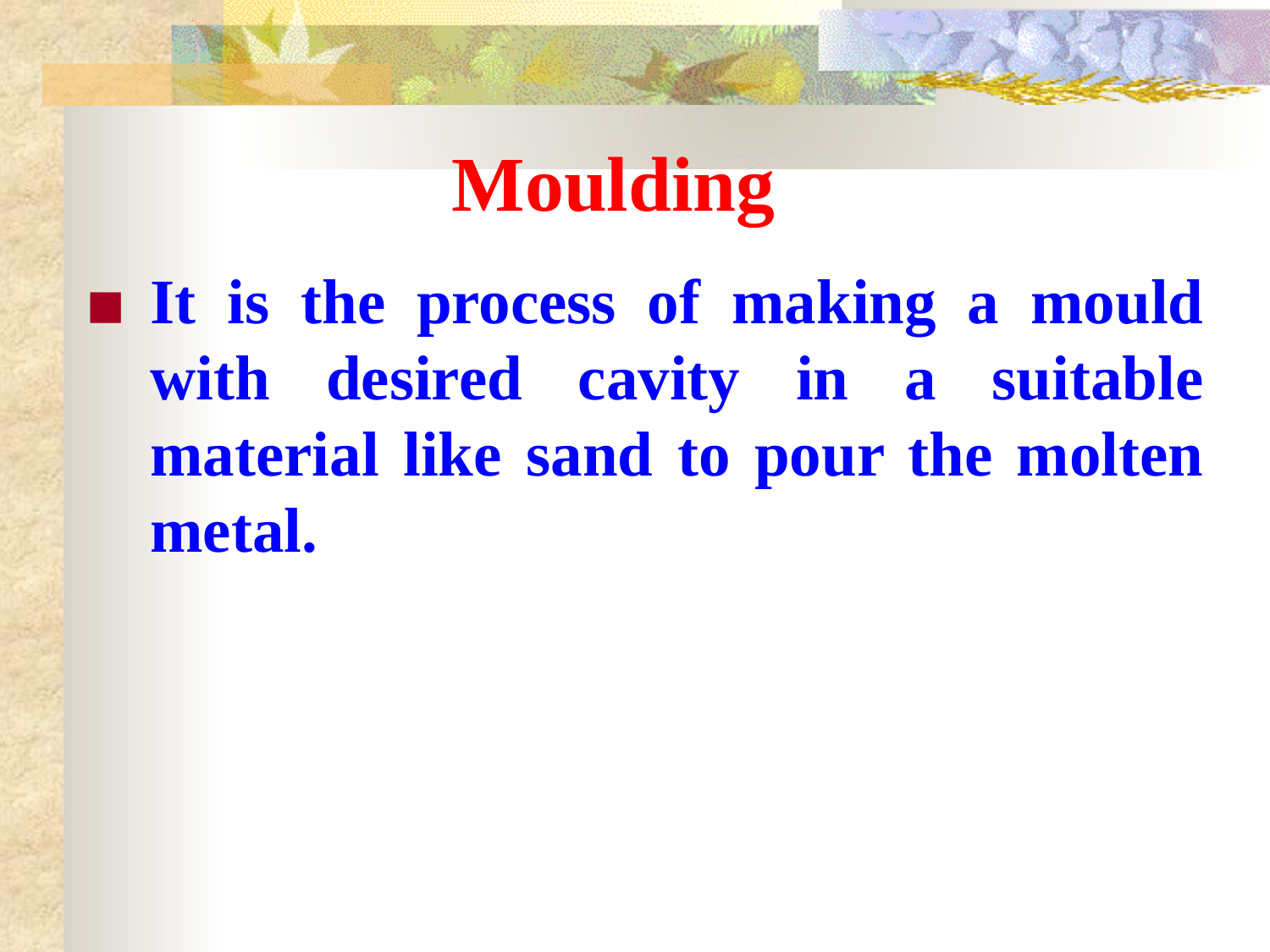

# Moulding
It is the process of making a mould with desired cavity in a suitable material like sand to pour the molten metal.